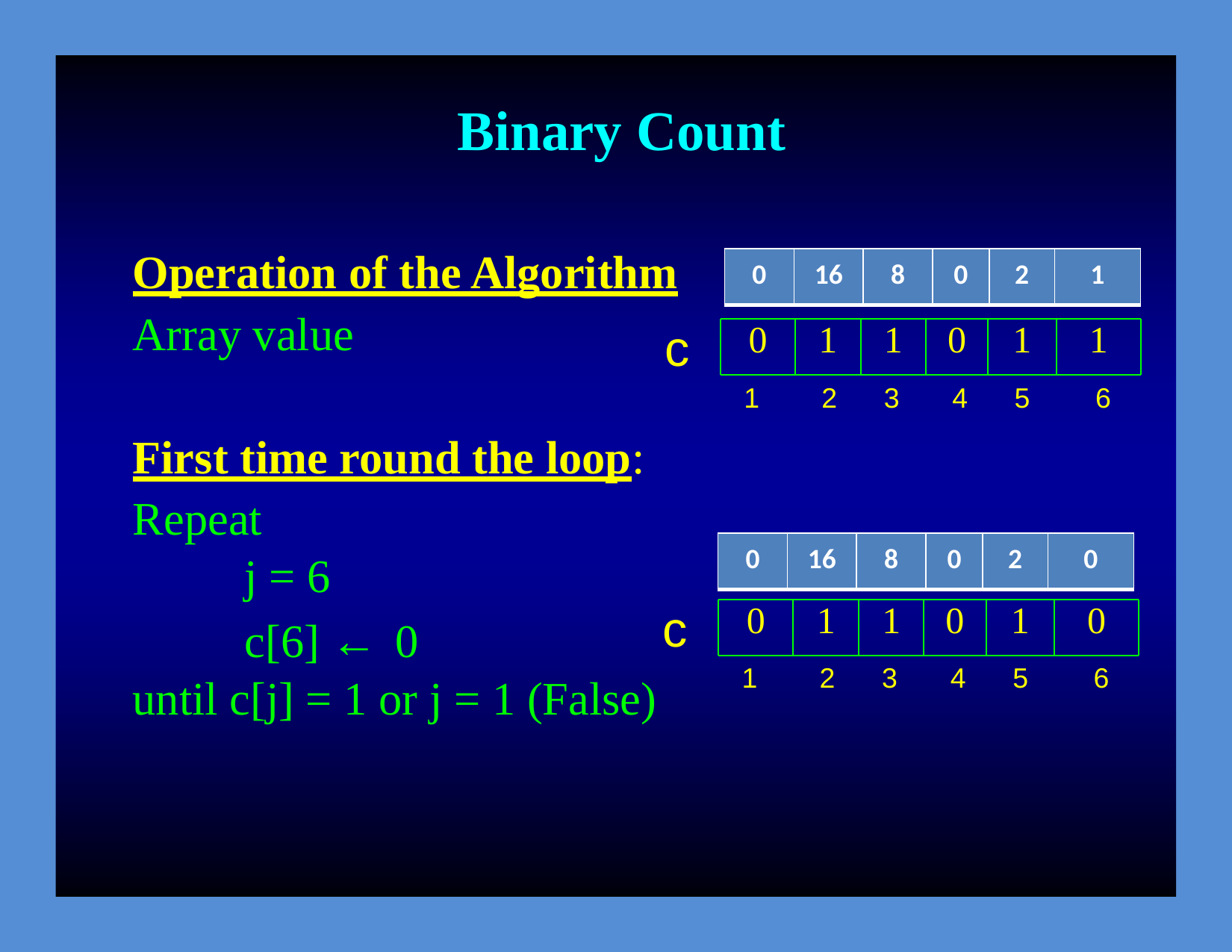

Binary Count
Operation of the Algorithm
| 0 | 16 | 8 | 0 | 2 | 1 |
| --- | --- | --- | --- | --- | --- |

Array value

0

1

1

0

1

1
c

1
2
3
4
5
6
First time round the loop:

Repeat
j = 6
c[6] ← 0
until c[j] = 1 or j = 1 (False)
| 0 | 16 | 8 | 0 | 2 | 0 |
| --- | --- | --- | --- | --- | --- |

0
1
1
0
1
0
c

1
2
3
4
5
6